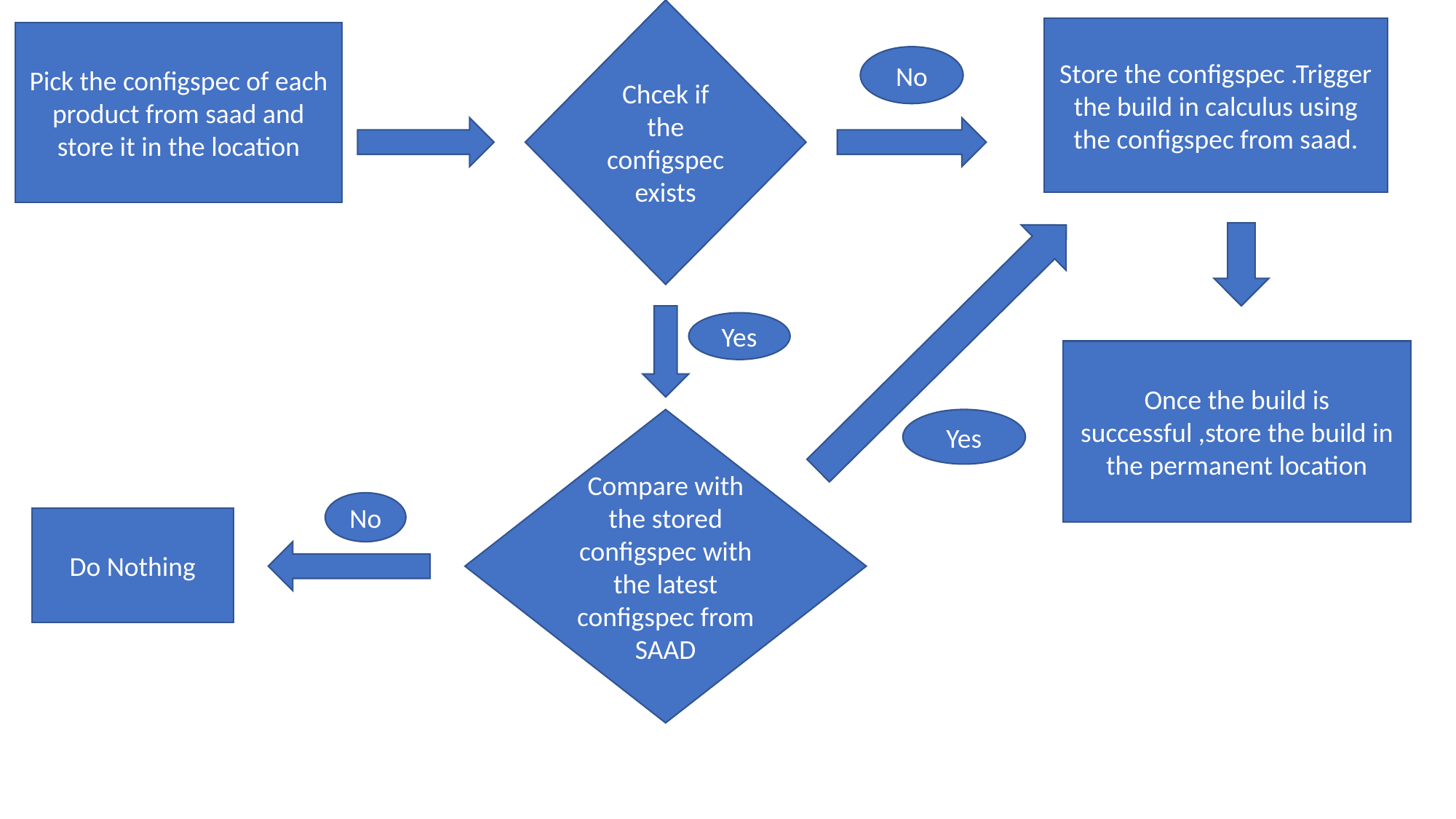

Chcek if the configspecexists
Store the configspec .Trigger the build in calculus using the configspec from saad.
Pick the configspec of each product from saad and store it in the location
No

Yes

Once the build is successful ,store the build in the permanent location
Compare with the stored configspec with the latest configspec from SAAD
Yes
No
Do Nothing